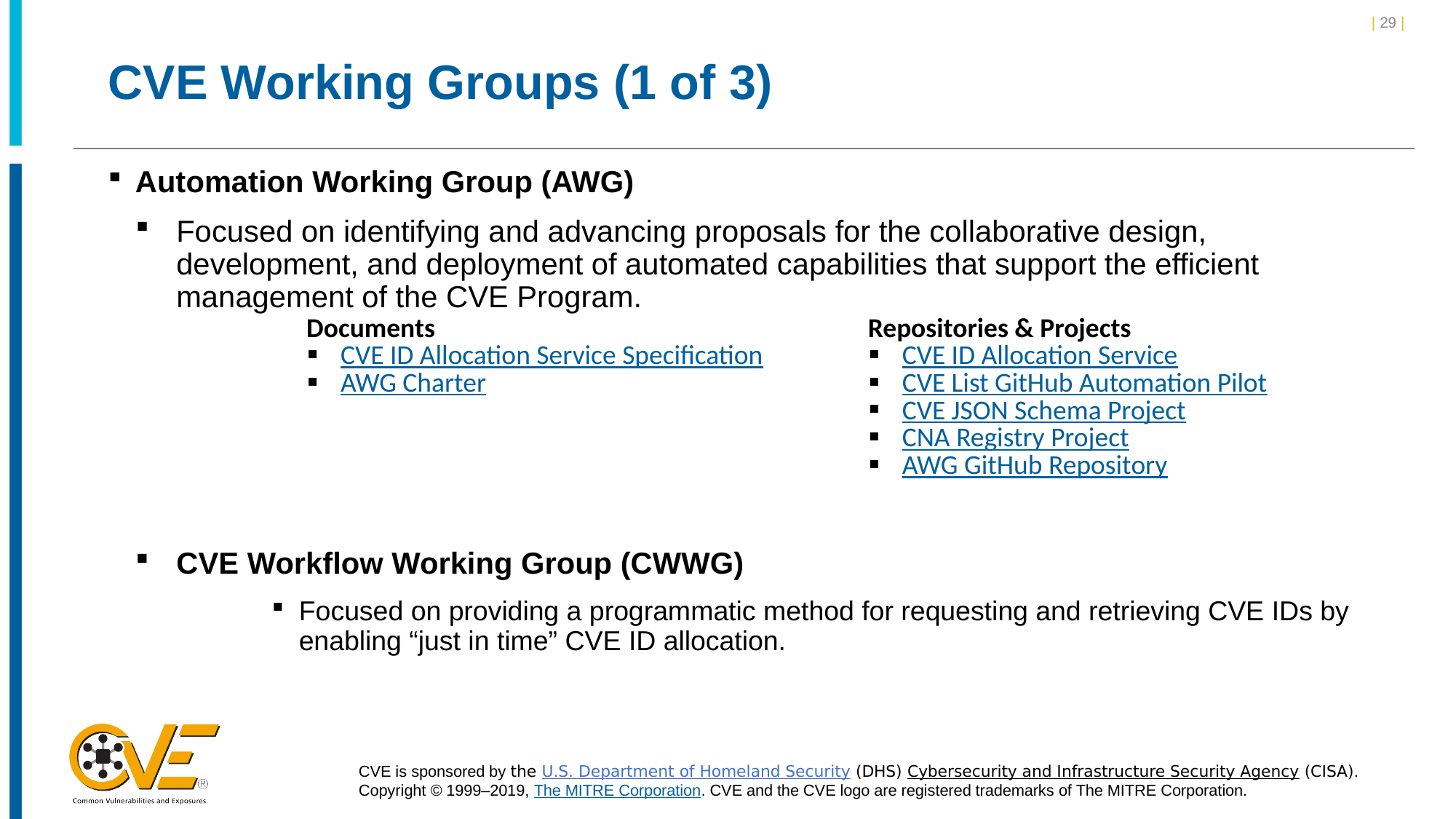

| 29 |
# CVE Working Groups (1 of 3)
Automation Working Group (AWG)
Focused on identifying and advancing proposals for the collaborative design, development, and deployment of automated capabilities that support the efficient management of the CVE Program.

CVE Workflow Working Group (CWWG)
Focused on providing a programmatic method for requesting and retrieving CVE IDs by enabling “just in time” CVE ID allocation.
|  |  |
| --- | --- |
| Documents CVE ID Allocation Service Specification AWG Charter | Repositories & Projects CVE ID Allocation Service CVE List GitHub Automation Pilot CVE JSON Schema Project CNA Registry Project AWG GitHub Repository |